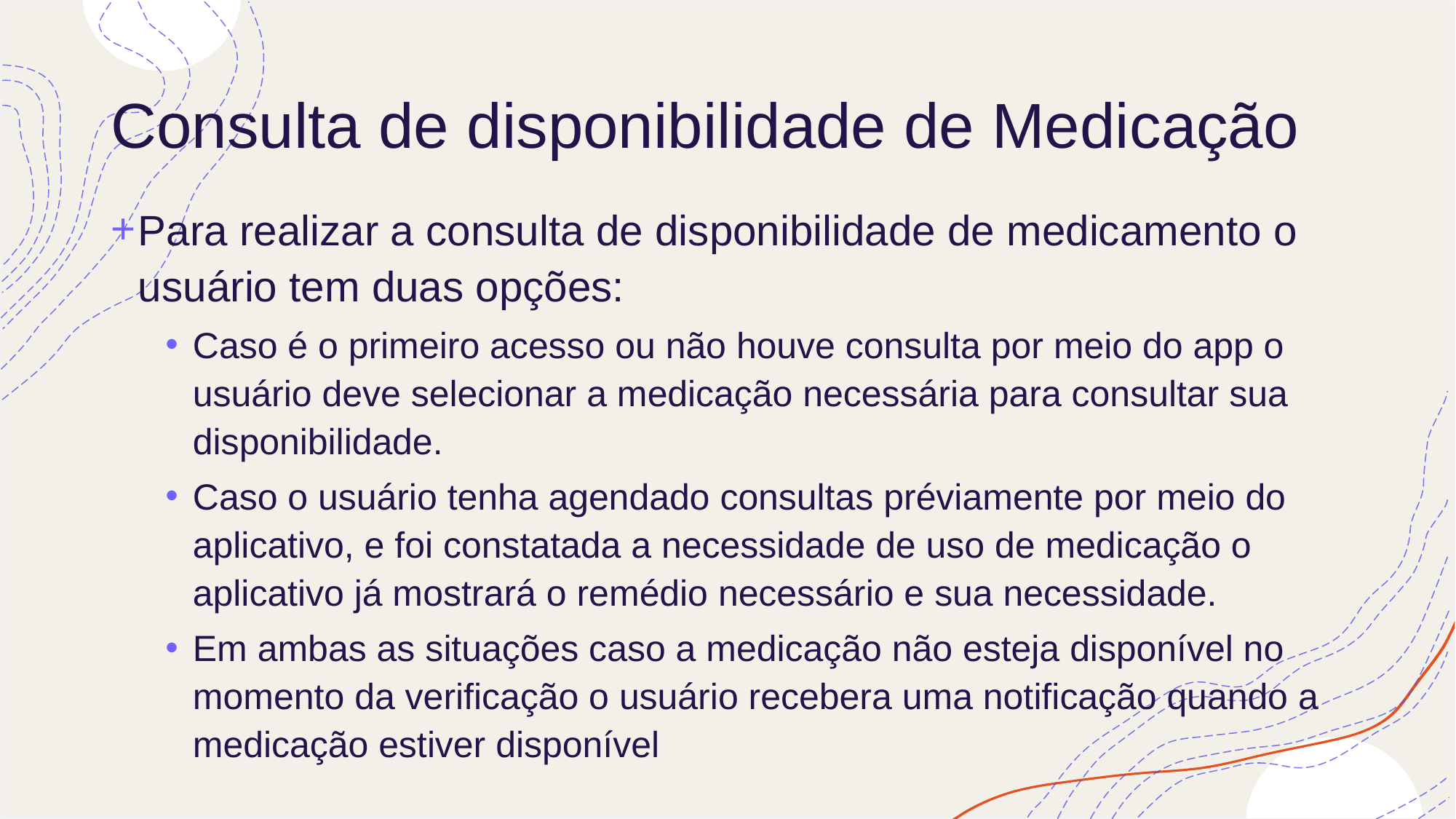

# Consulta de disponibilidade de Medicação
Para realizar a consulta de disponibilidade de medicamento o usuário tem duas opções:
Caso é o primeiro acesso ou não houve consulta por meio do app o usuário deve selecionar a medicação necessária para consultar sua disponibilidade.
Caso o usuário tenha agendado consultas préviamente por meio do aplicativo, e foi constatada a necessidade de uso de medicação o aplicativo já mostrará o remédio necessário e sua necessidade.
Em ambas as situações caso a medicação não esteja disponível no momento da verificação o usuário recebera uma notificação quando a medicação estiver disponível